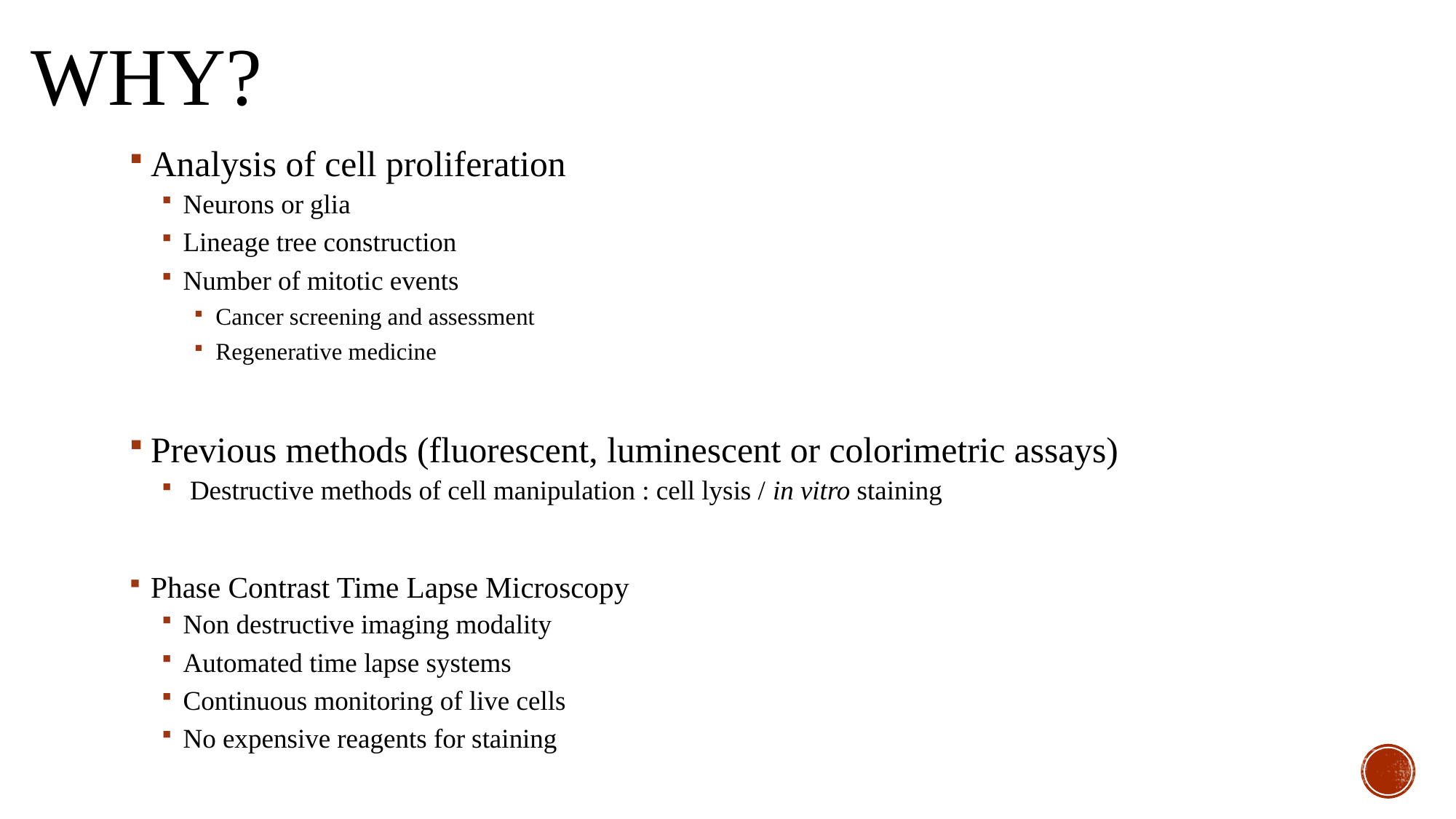

# WHY?
Analysis of cell proliferation
Neurons or glia
Lineage tree construction
Number of mitotic events
Cancer screening and assessment
Regenerative medicine

Previous methods (fluorescent, luminescent or colorimetric assays)
 Destructive methods of cell manipulation : cell lysis / in vitro staining

Phase Contrast Time Lapse Microscopy
Non destructive imaging modality
Automated time lapse systems
Continuous monitoring of live cells
No expensive reagents for staining